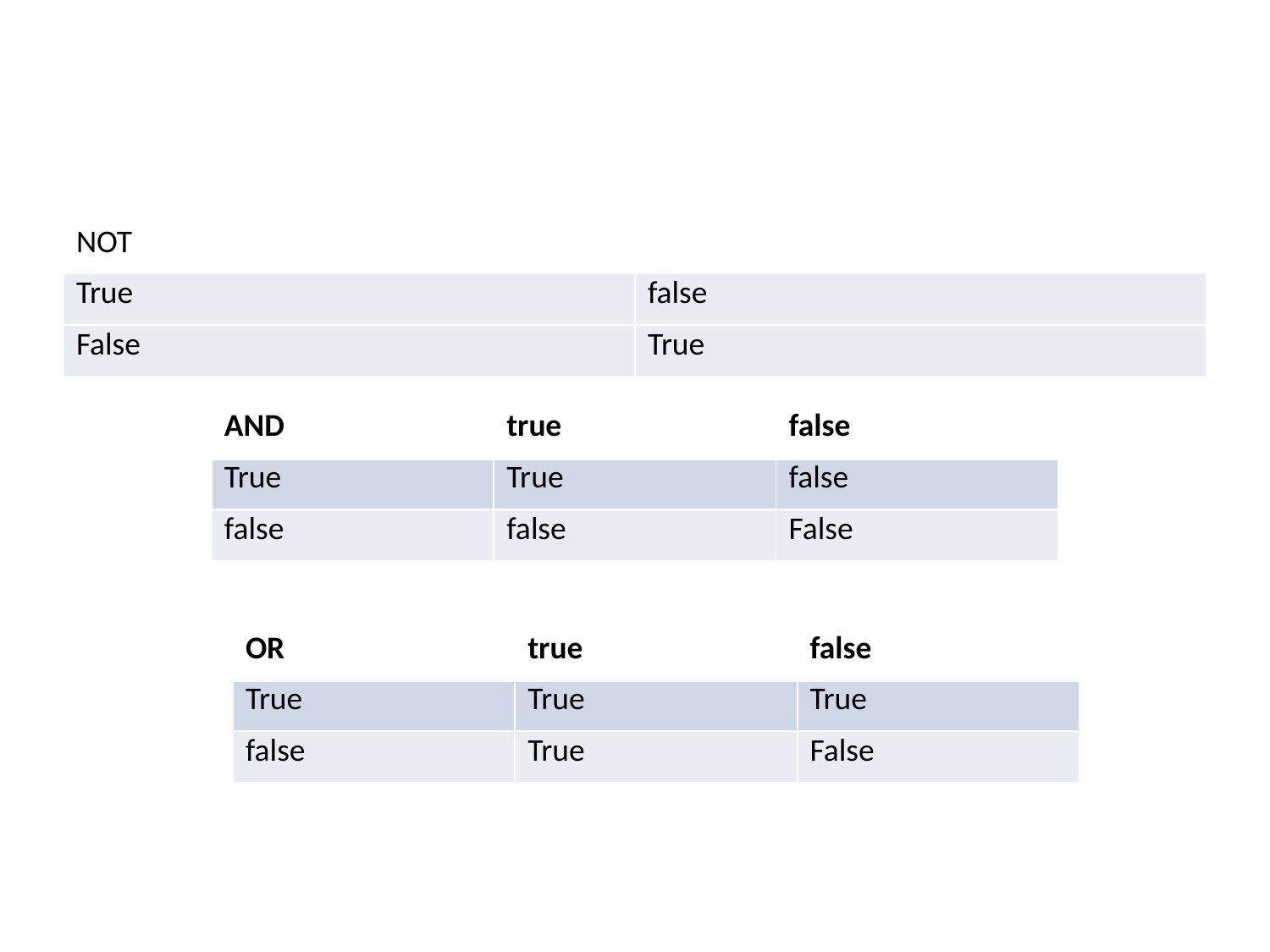

#
| NOT |  |
| --- | --- |
| True | false |
| False | True |
| AND | true | false |
| --- | --- | --- |
| True | True | false |
| false | false | False |
| OR | true | false |
| --- | --- | --- |
| True | True | True |
| false | True | False |